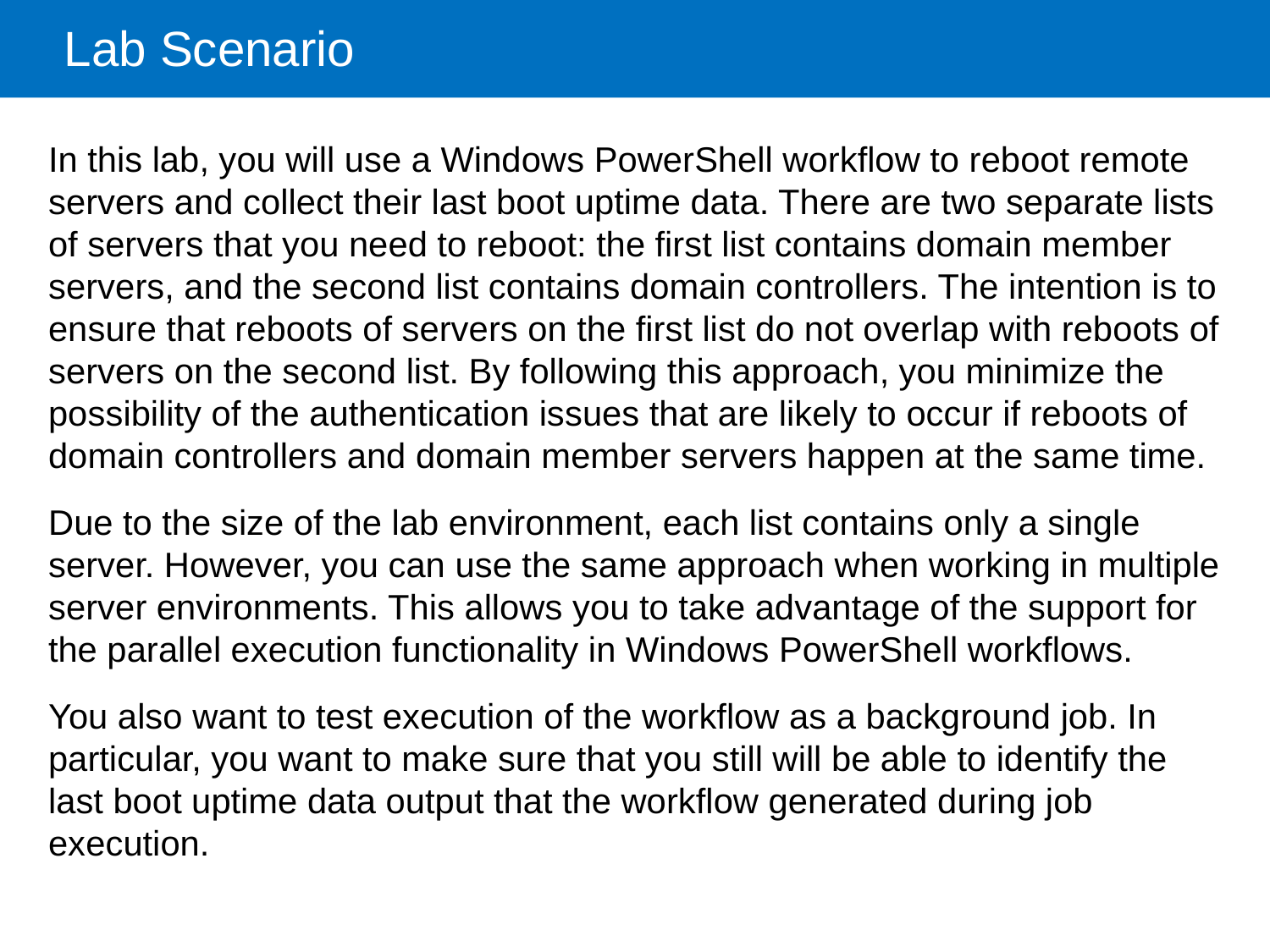

# Lab Scenario
In this lab, you will use a Windows PowerShell workflow to reboot remote servers and collect their last boot uptime data. There are two separate lists of servers that you need to reboot: the first list contains domain member servers, and the second list contains domain controllers. The intention is to ensure that reboots of servers on the first list do not overlap with reboots of servers on the second list. By following this approach, you minimize the possibility of the authentication issues that are likely to occur if reboots of domain controllers and domain member servers happen at the same time.
Due to the size of the lab environment, each list contains only a single server. However, you can use the same approach when working in multiple server environments. This allows you to take advantage of the support for the parallel execution functionality in Windows PowerShell workflows.
You also want to test execution of the workflow as a background job. In particular, you want to make sure that you still will be able to identify the last boot uptime data output that the workflow generated during job execution.